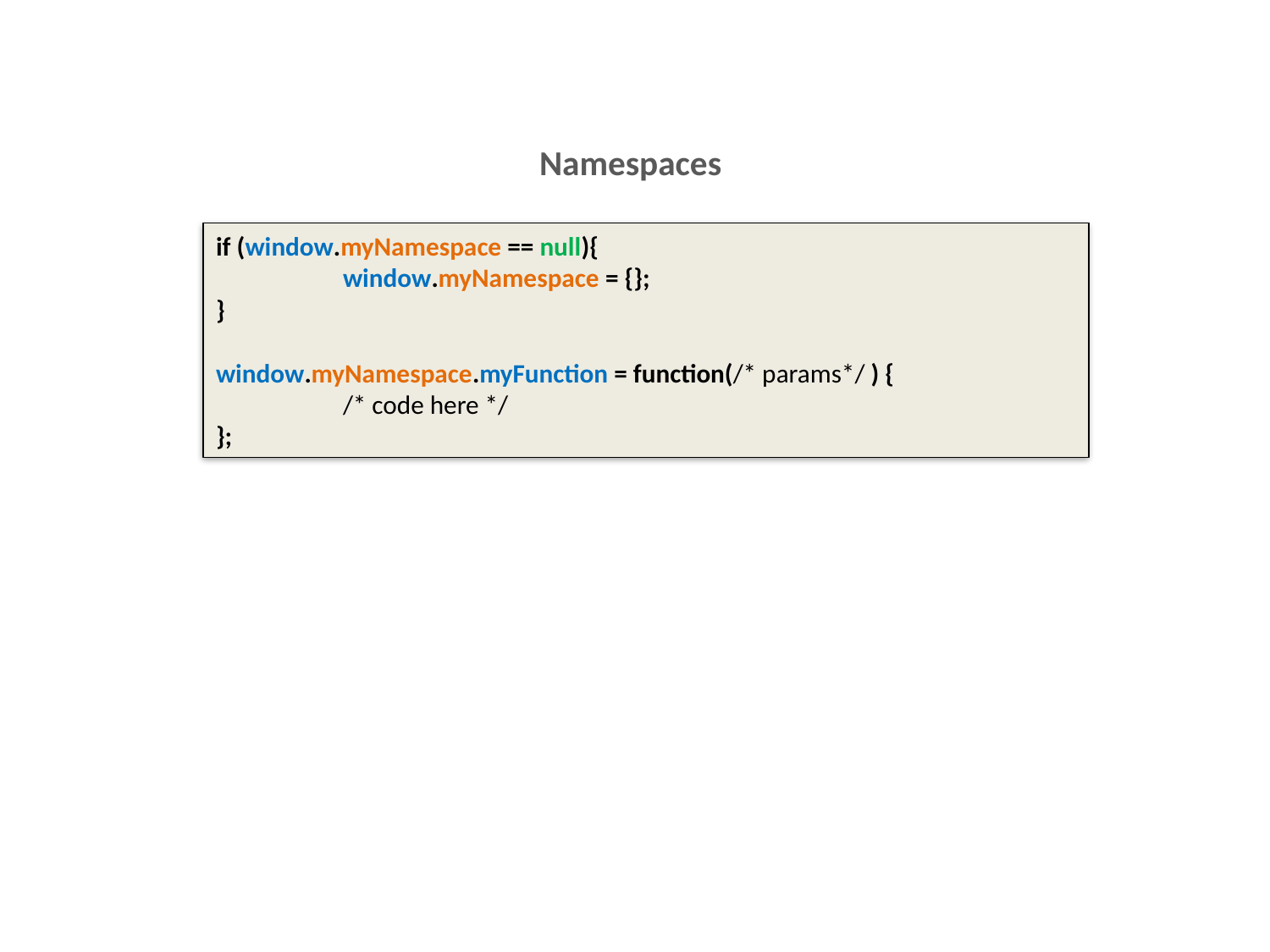

# Namespaces
if (window.myNamespace == null){
	window.myNamespace = {};
}

window.myNamespace.myFunction = function(/* params*/ ) {
	/* code here */
};